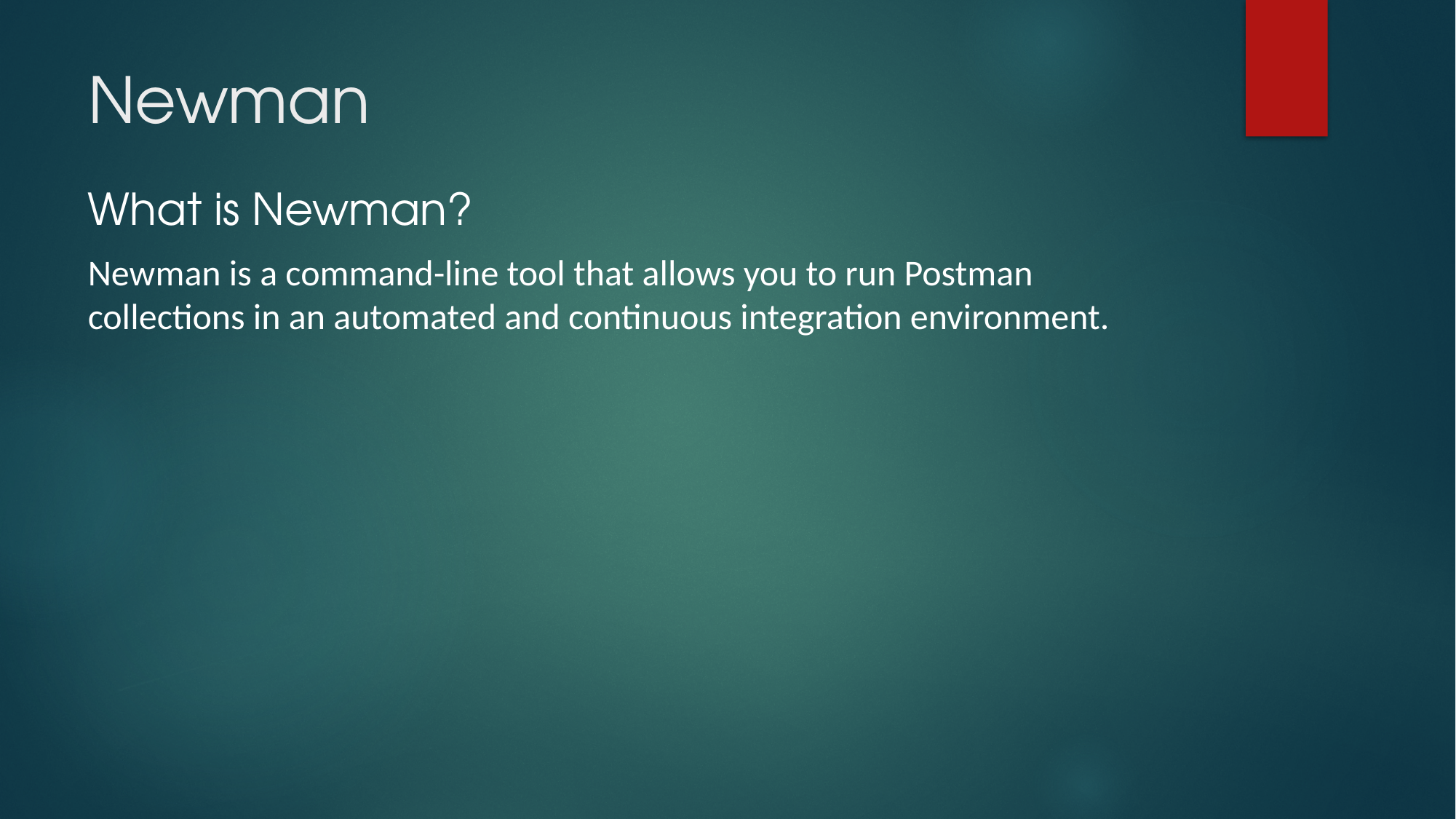

# Newman
What is Newman?
Newman is a command-line tool that allows you to run Postman collections in an automated and continuous integration environment.